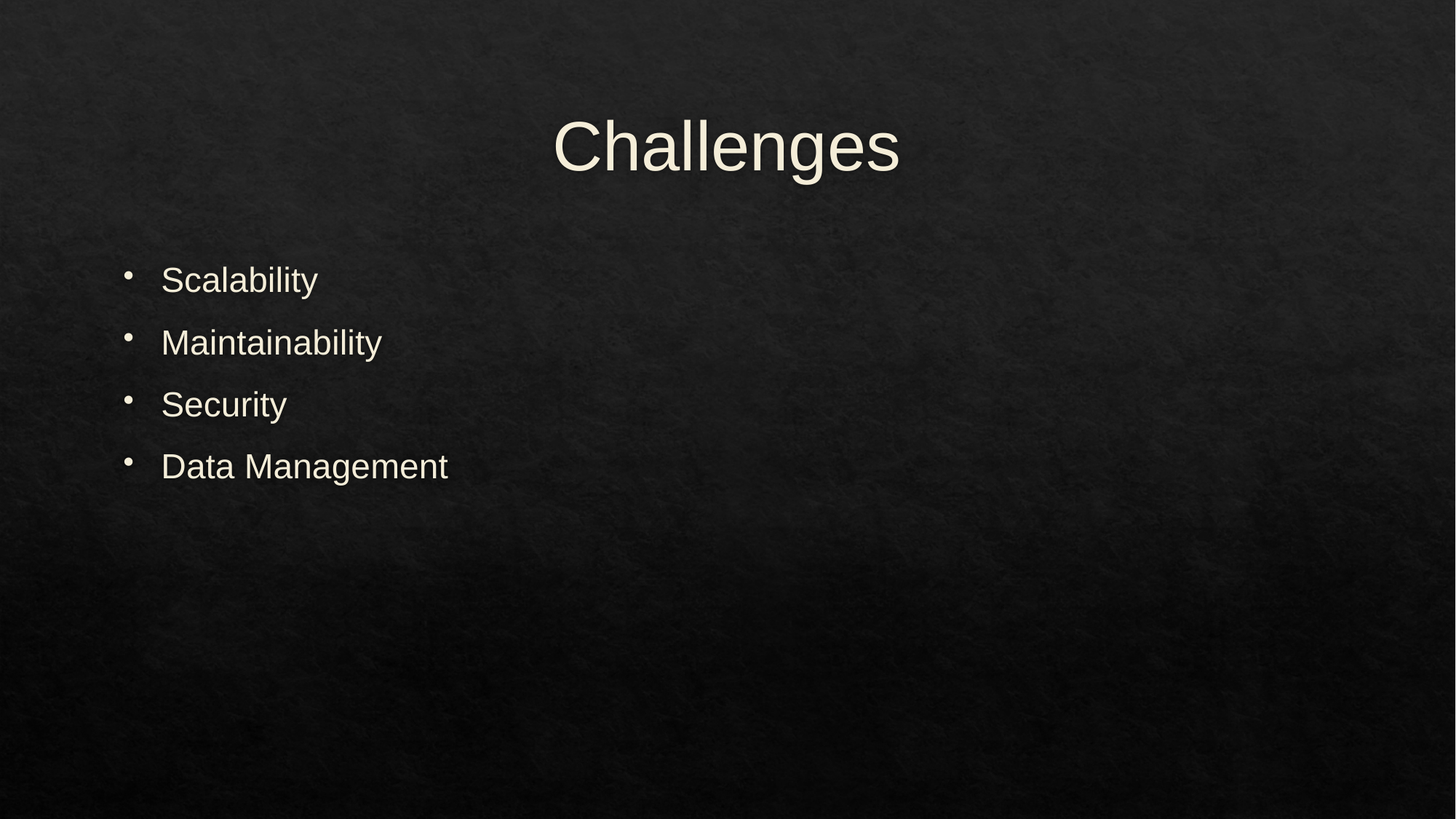

# Challenges
Scalability
Maintainability
Security
Data Management